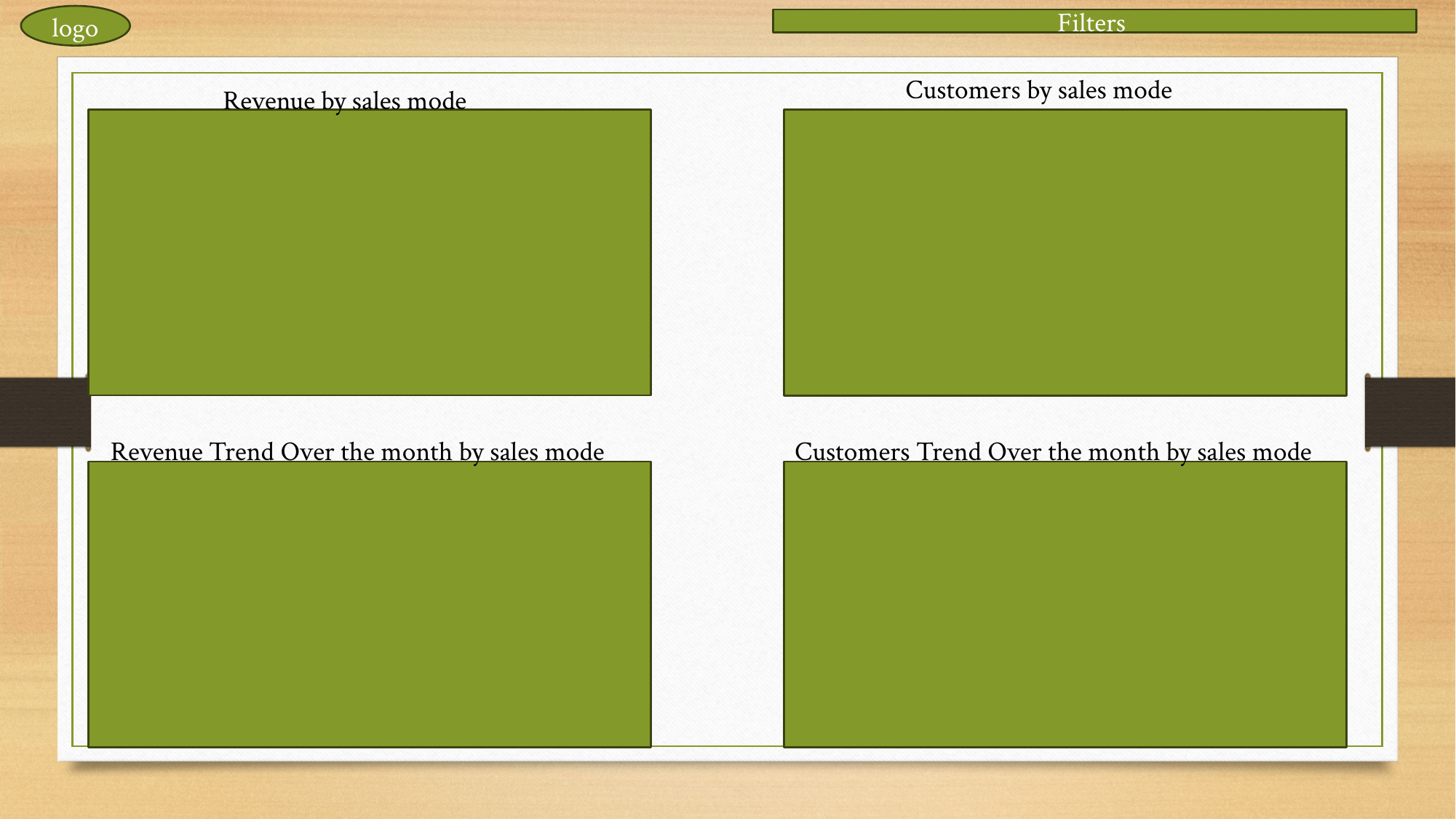

logo
Filters
Customers by sales mode
Revenue by sales mode

Revenue Trend Over the month by sales mode
Customers Trend Over the month by sales mode